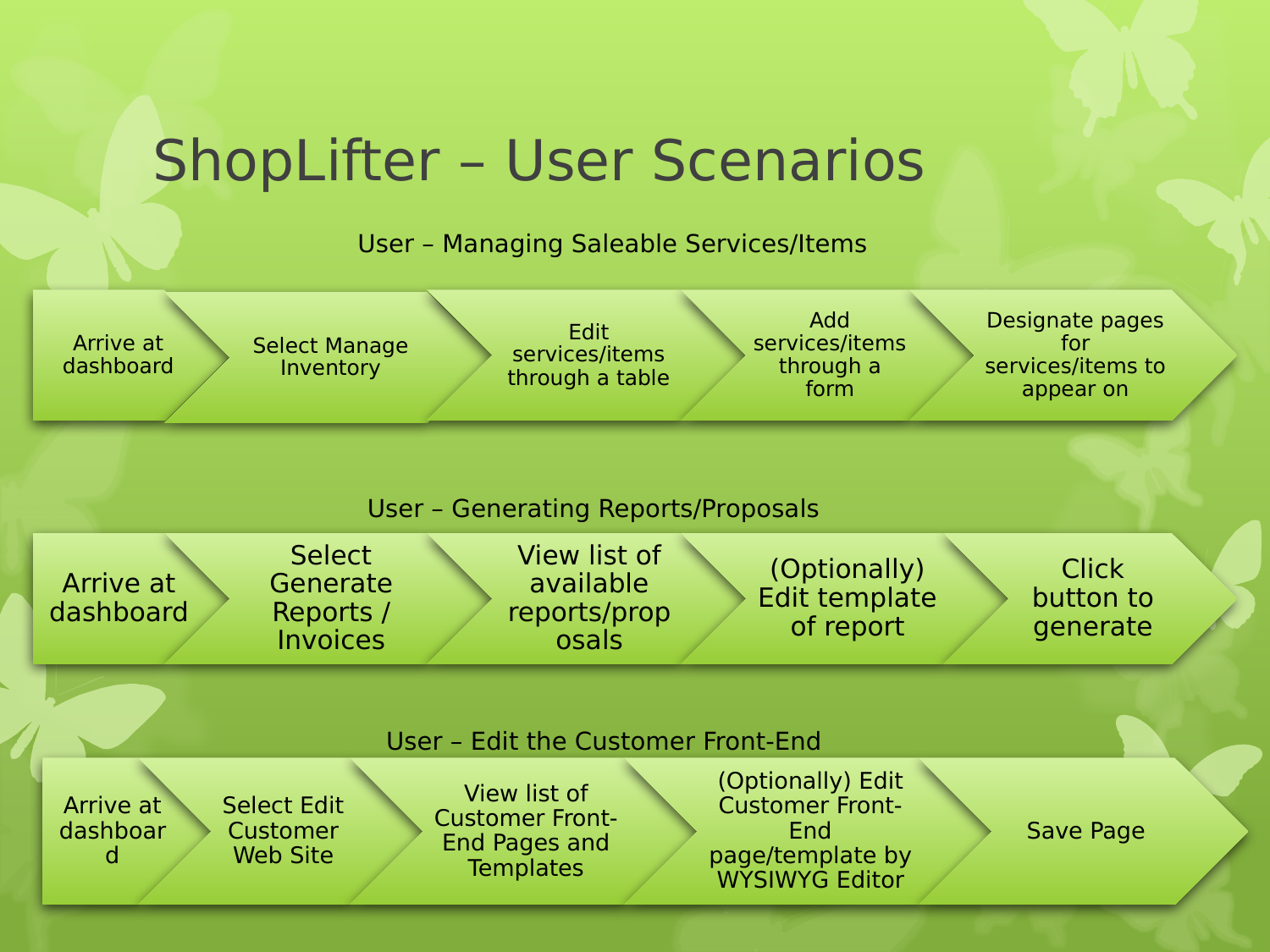

Arrive at dashboard
Select Manage Inventory
Edit services/items through a table
Add services/items through a form
Designate pages for services/items to appear on
# ShopLifter – User Scenarios
User – Managing Saleable Services/Items
Arrive at dashboard
Select Generate Reports / Invoices
View list of available reports/proposals
(Optionally) Edit template of report
Click button to generate
User – Generating Reports/Proposals
Arrive at dashboard
Select Edit Customer Web Site
View list of Customer Front-End Pages and Templates
(Optionally) Edit Customer Front-End page/template by WYSIWYG Editor
Save Page
User – Edit the Customer Front-End